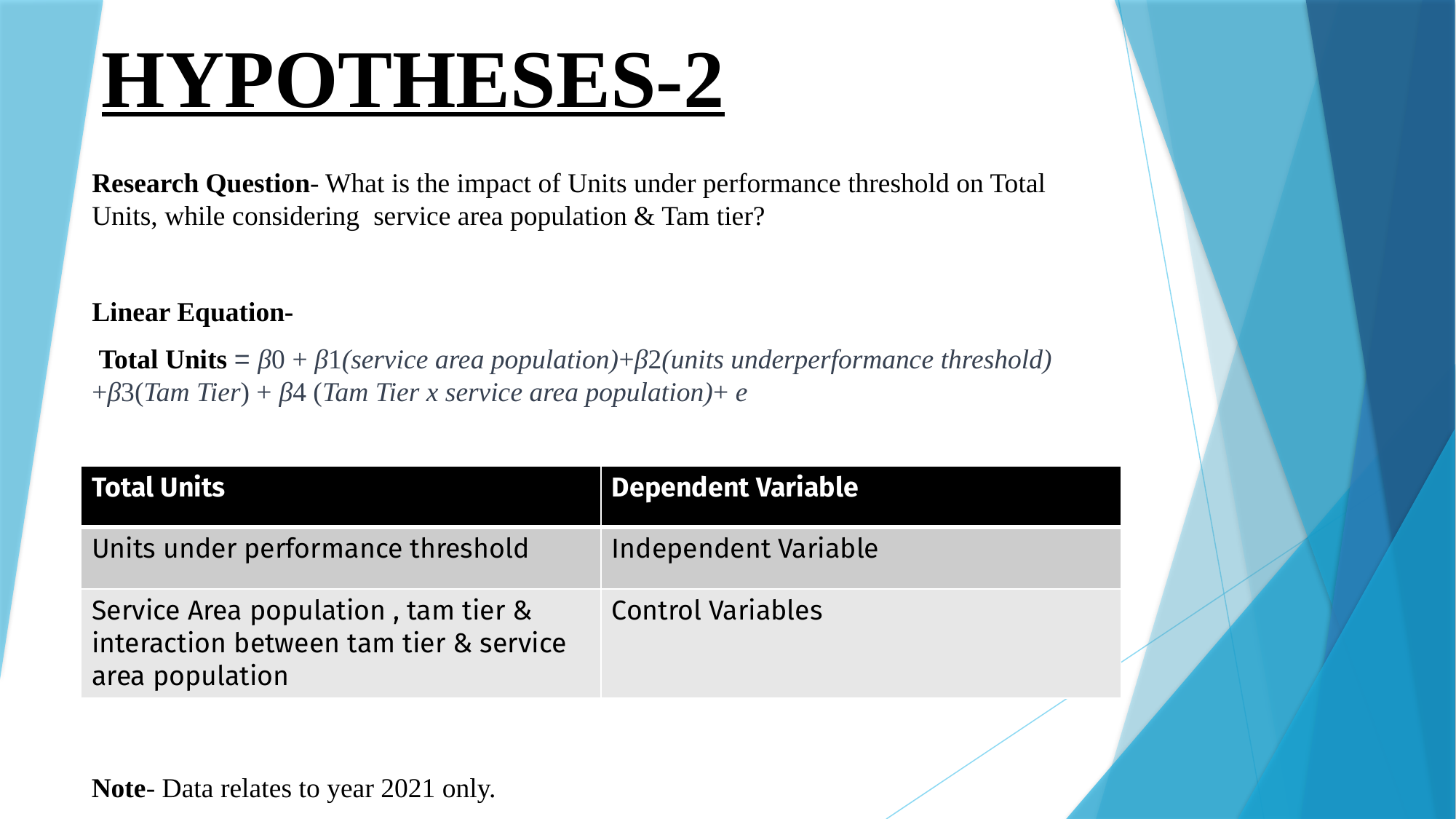

# HYPOTHESES-2
Research Question- What is the impact of Units under performance threshold on Total Units, while considering  service area population & Tam tier?

Linear Equation-
 Total Units = β0 + β1​(service area population)​+β2​(units underperformance threshold) ​+β3​(Tam Tier) + β4 (Tam Tier x service area population)+ e

| Total Units | Dependent Variable |
| --- | --- |
| Units under performance threshold | Independent Variable |
| Service Area population , tam tier & interaction between tam tier & service area population | Control Variables |
Note- Data relates to year 2021 only.